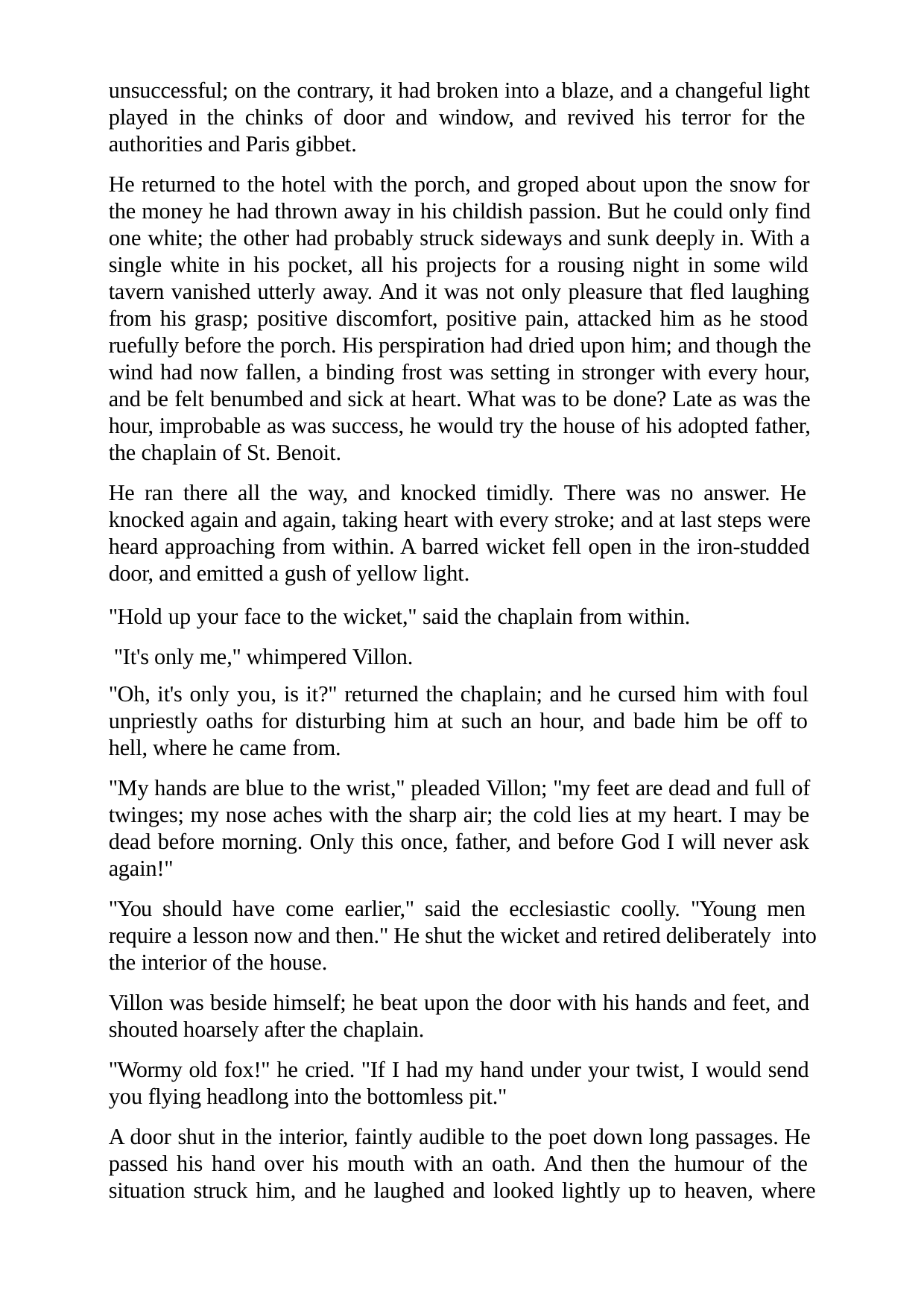

unsuccessful; on the contrary, it had broken into a blaze, and a changeful light  played in the chinks of door and window, and revived his terror for the  authorities and Paris gibbet.
He returned to the hotel with the porch, and groped about upon the snow for  the money he had thrown away in his childish passion. But he could only find  one white; the other had probably struck sideways and sunk deeply in. With a  single white in his pocket, all his projects for a rousing night in some wild  tavern vanished utterly away. And it was not only pleasure that fled laughing  from his grasp; positive discomfort, positive pain, attacked him as he stood  ruefully before the porch. His perspiration had dried upon him; and though the  wind had now fallen, a binding frost was setting in stronger with every hour,  and be felt benumbed and sick at heart. What was to be done? Late as was the  hour, improbable as was success, he would try the house of his adopted father,  the chaplain of St. Benoit.
He ran there all the way, and knocked timidly. There was no answer. He  knocked again and again, taking heart with every stroke; and at last steps were  heard approaching from within. A barred wicket fell open in the iron-studded  door, and emitted a gush of yellow light.
"Hold up your face to the wicket," said the chaplain from within.  "It's only me," whimpered Villon.
"Oh, it's only you, is it?" returned the chaplain; and he cursed him with foul  unpriestly oaths for disturbing him at such an hour, and bade him be off to  hell, where he came from.
"My hands are blue to the wrist," pleaded Villon; "my feet are dead and full of  twinges; my nose aches with the sharp air; the cold lies at my heart. I may be  dead before morning. Only this once, father, and before God I will never ask  again!"
"You should have come earlier," said the ecclesiastic coolly. "Young men  require a lesson now and then." He shut the wicket and retired deliberately  into the interior of the house.
Villon was beside himself; he beat upon the door with his hands and feet, and  shouted hoarsely after the chaplain.
"Wormy old fox!" he cried. "If I had my hand under your twist, I would send  you flying headlong into the bottomless pit."
A door shut in the interior, faintly audible to the poet down long passages. He  passed his hand over his mouth with an oath. And then the humour of the  situation struck him, and he laughed and looked lightly up to heaven, where